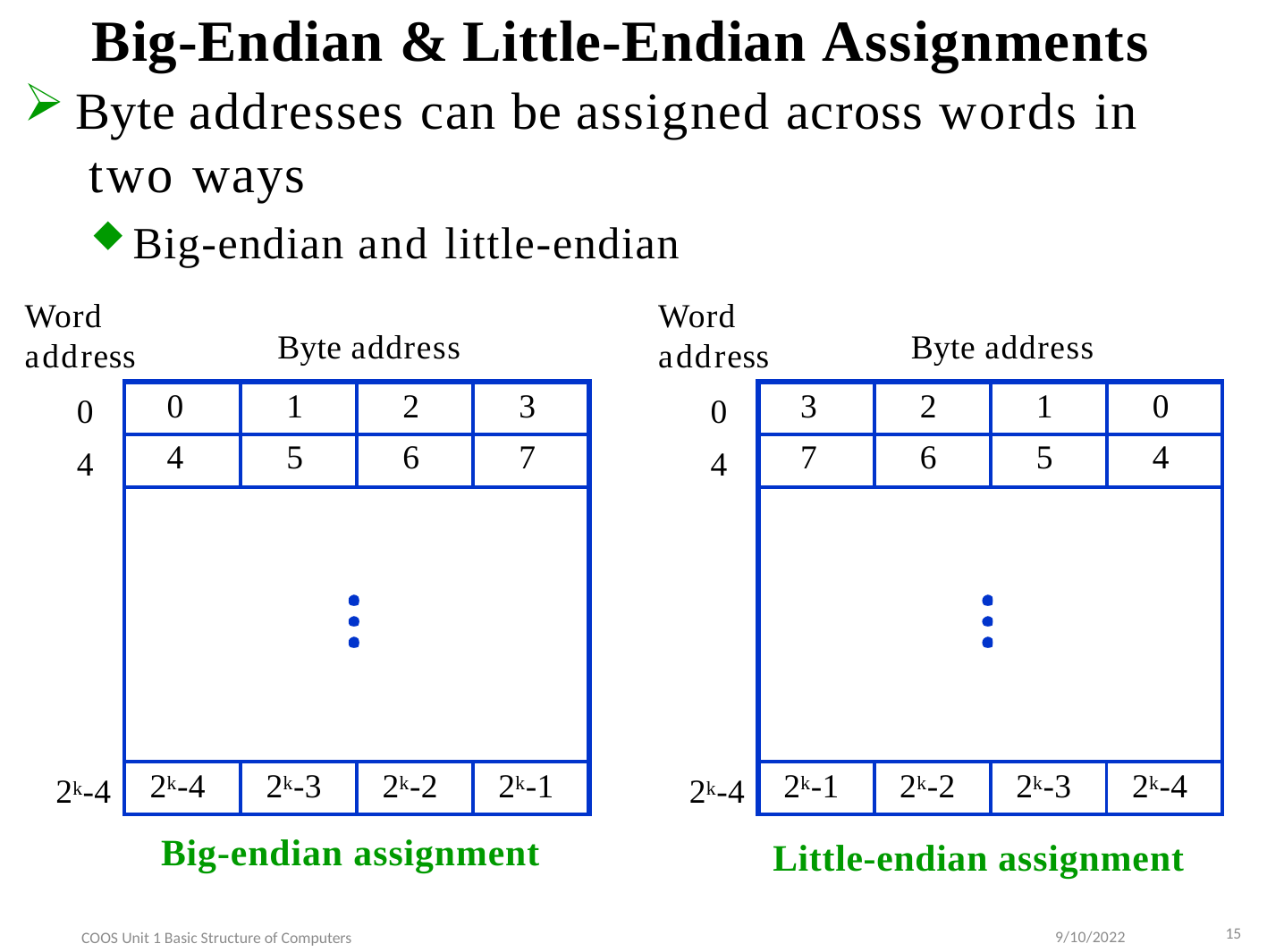

# Big-Endian & Little-Endian Assignments
Byte addresses can be assigned across words in  two ways
Big-endian and little-endian
Word
address
Word
address
Byte address
Byte address
0
4
0
4
| 0 | 1 | 2 | 3 |
| --- | --- | --- | --- |
| 4 | 5 | 6 | 7 |
|  |  |  |  |
| 2k-4 | 2k-3 | 2k-2 | 2k-1 |
| 3 | 2 | 1 | 0 |
| --- | --- | --- | --- |
| 7 | 6 | 5 | 4 |
|  |  |  |  |
| 2k-1 | 2k-2 | 2k-3 | 2k-4 |

2k-4
2k-4
Big-endian assignment
Little-endian assignment
15
9/10/2022
COOS Unit 1 Basic Structure of Computers